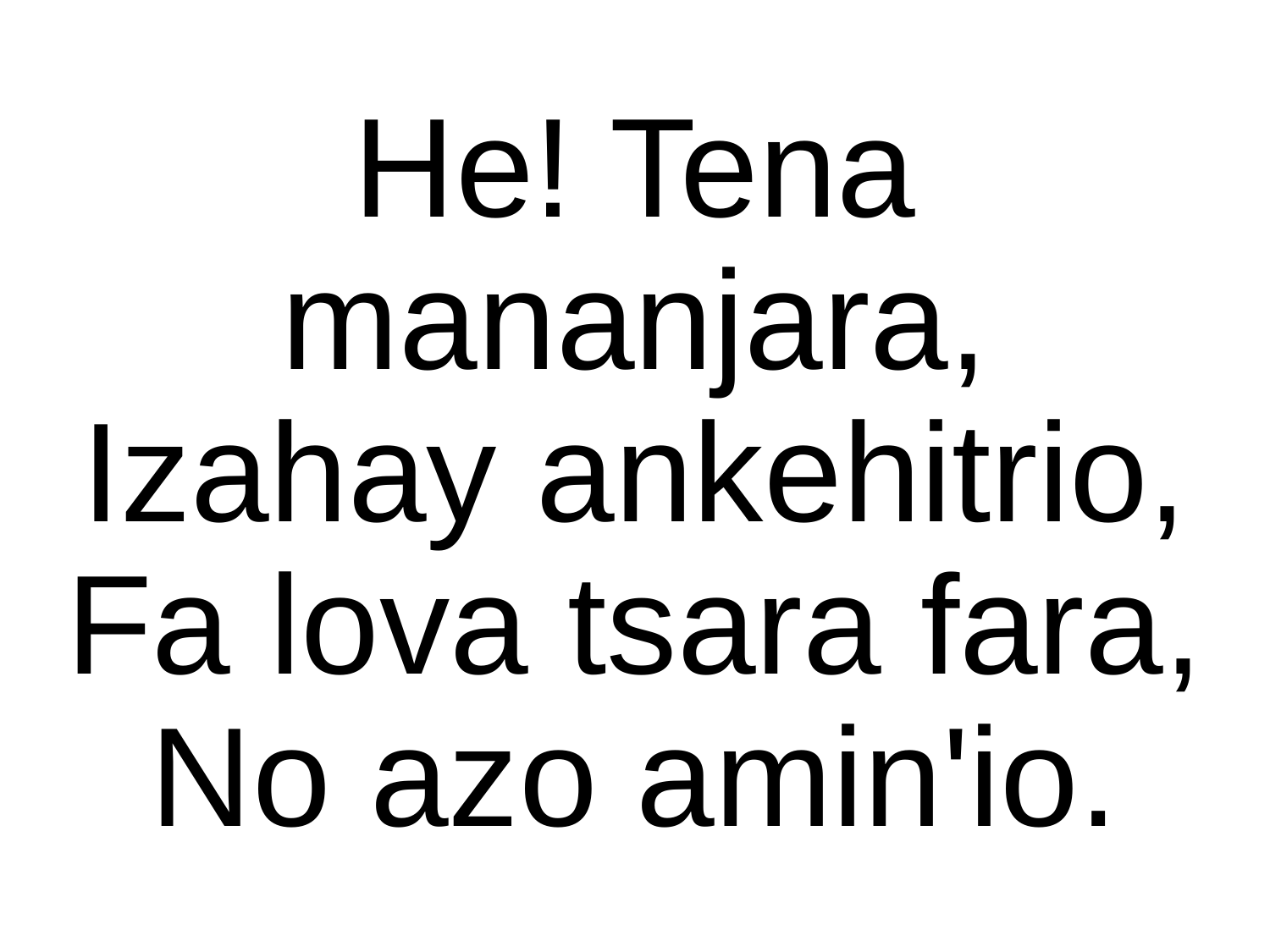

He! Tena mananjara,
Izahay ankehitrio,
Fa lova tsara fara,
No azo amin'io.